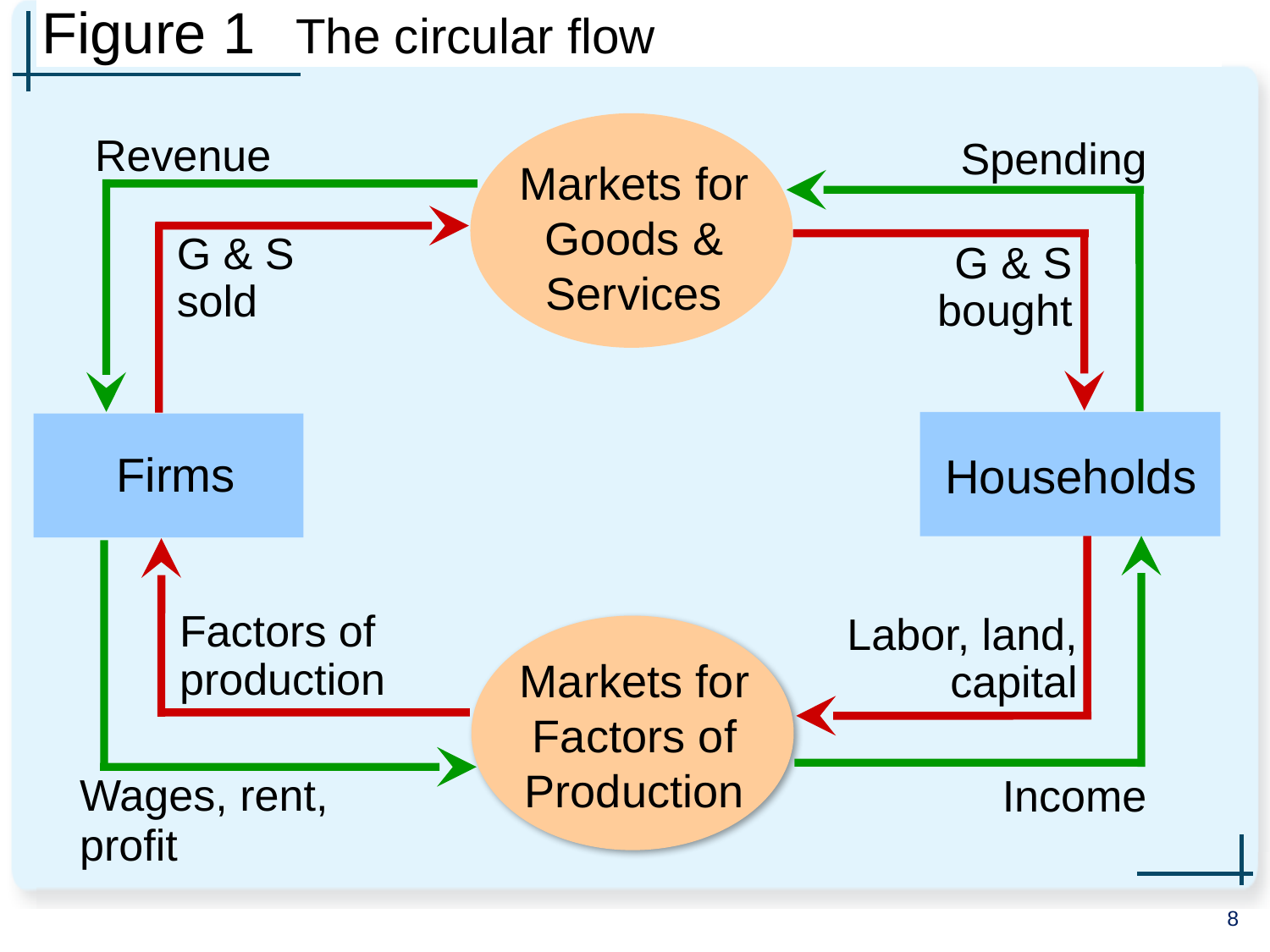

# Figure 1	The circular flow

Markets for Goods & Services

Revenue
          Spending

G & S sold

G & S bought

Households

Firms

            Income

Labor, land, capital

Factors of production

Wages, rent, profit

Markets for Factors of Production

8